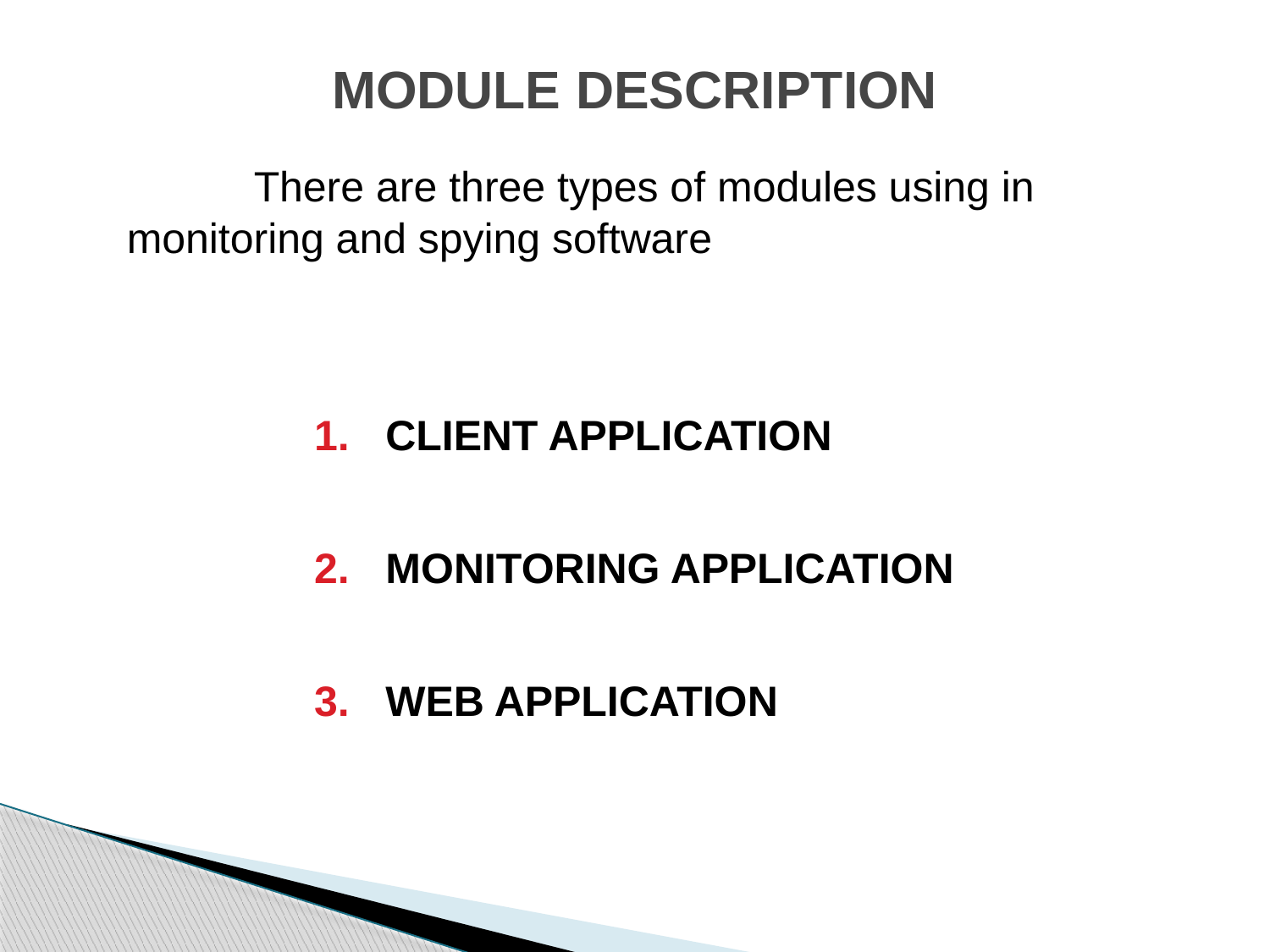

# MODULE DESCRIPTION
		There are three types of modules using in monitoring and spying software

CLIENT APPLICATION

MONITORING APPLICATION

WEB APPLICATION